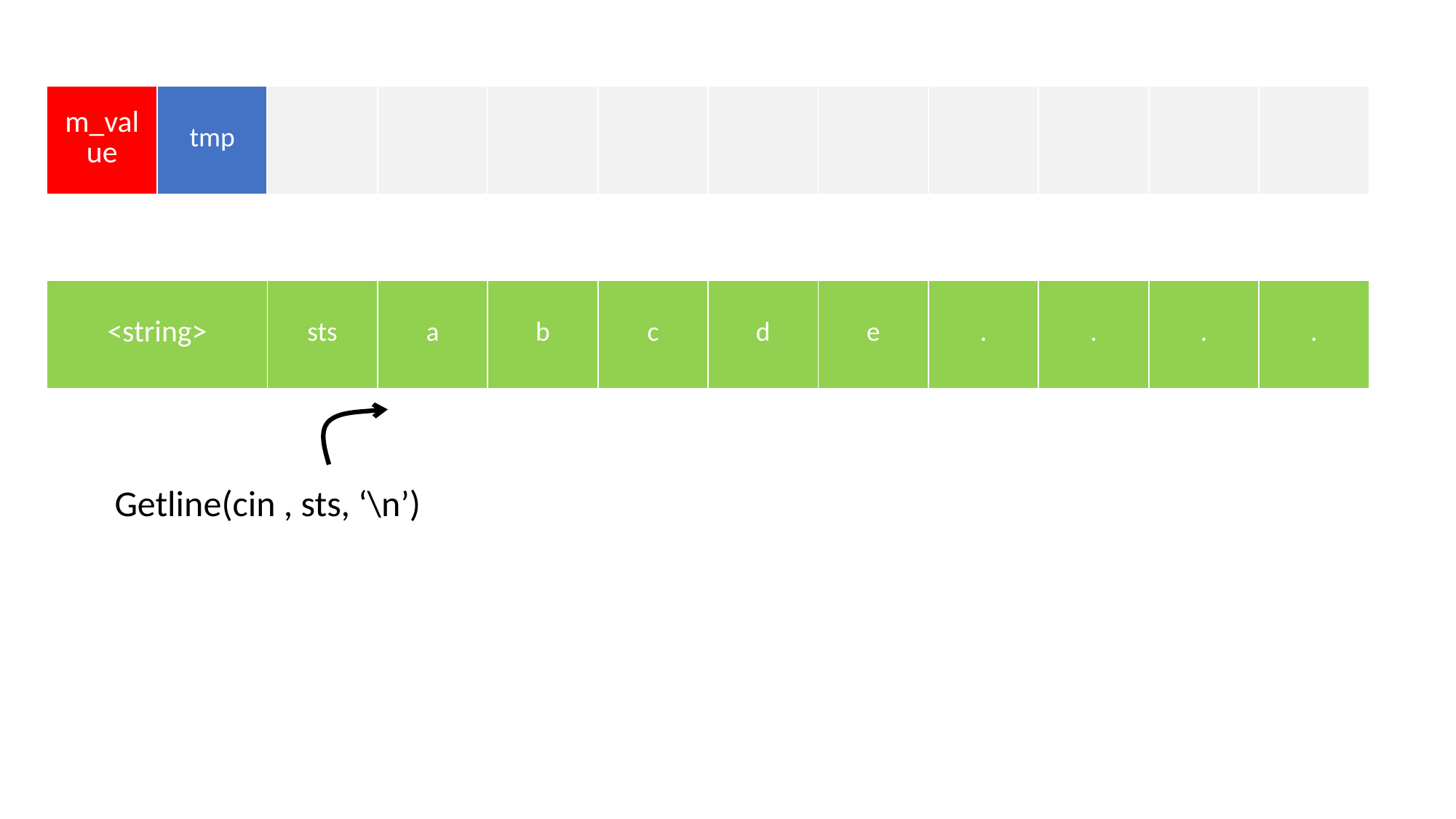

| m\_value | tmp |  |  |  |  |  |  |  |  |  |  |
| --- | --- | --- | --- | --- | --- | --- | --- | --- | --- | --- | --- |
| <string> | sts | a | b | c | d | e | . | . | . | . |
| --- | --- | --- | --- | --- | --- | --- | --- | --- | --- | --- |

Getline(cin , sts, ‘\n’)